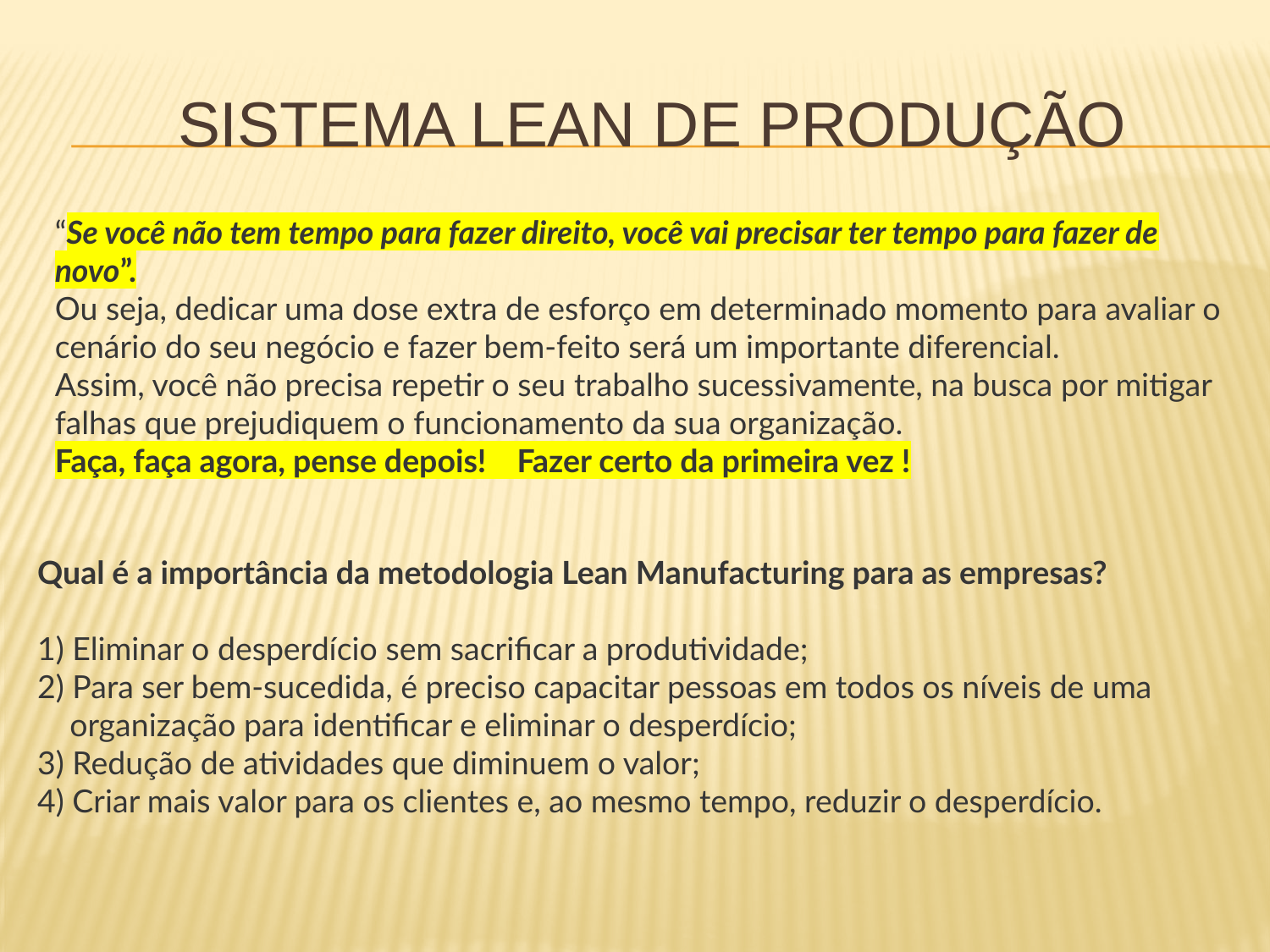

# Sistema lean de produção
“Se você não tem tempo para fazer direito, você vai precisar ter tempo para fazer de novo”.
Ou seja, dedicar uma dose extra de esforço em determinado momento para avaliar o cenário do seu negócio e fazer bem-feito será um importante diferencial.
Assim, você não precisa repetir o seu trabalho sucessivamente, na busca por mitigar falhas que prejudiquem o funcionamento da sua organização.
Faça, faça agora, pense depois!    Fazer certo da primeira vez !
Qual é a importância da metodologia Lean Manufacturing para as empresas?

1) Eliminar o desperdício sem sacrificar a produtividade;
2) Para ser bem-sucedida, é preciso capacitar pessoas em todos os níveis de uma
    organização para identificar e eliminar o desperdício;
3) Redução de atividades que diminuem o valor;
4) Criar mais valor para os clientes e, ao mesmo tempo, reduzir o desperdício.